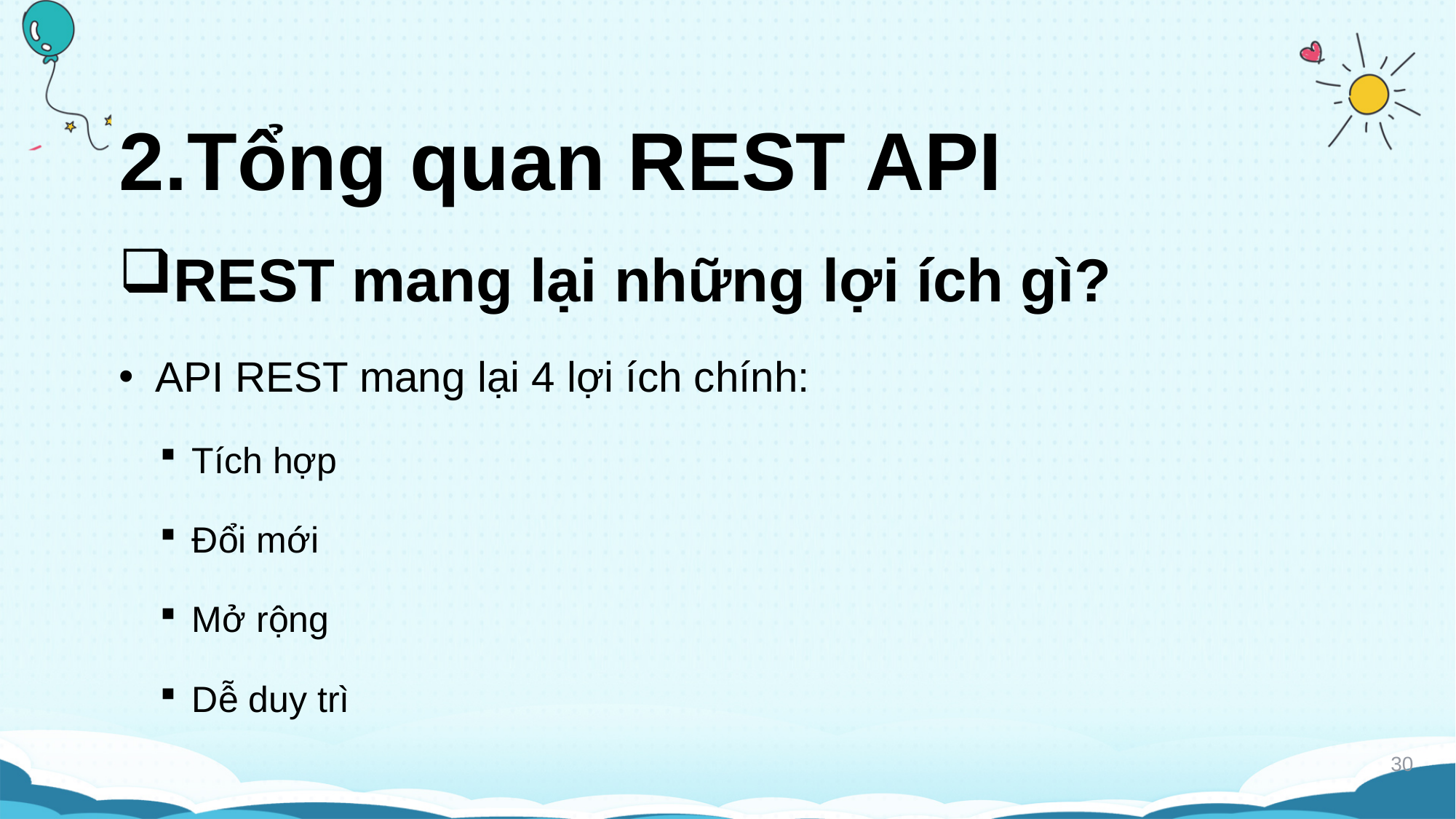

# 2.Tổng quan REST API
REST mang lại những lợi ích gì?
API REST mang lại 4 lợi ích chính:
Tích hợp
Đổi mới
Mở rộng
Dễ duy trì
30